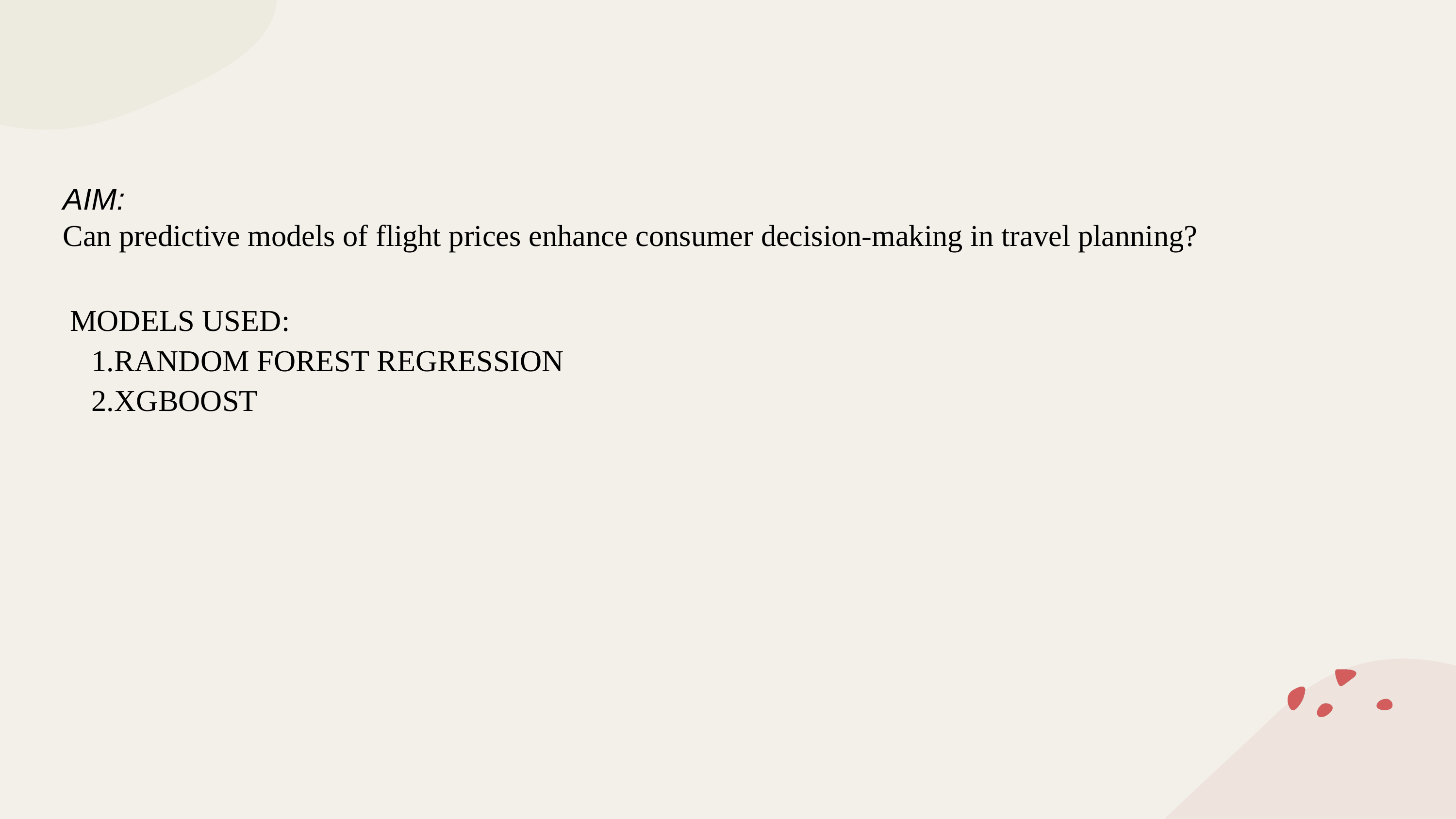

AIM:
Can predictive models of flight prices enhance consumer decision-making in travel planning?

MODELS USED:
RANDOM FOREST REGRESSION
XGBOOST